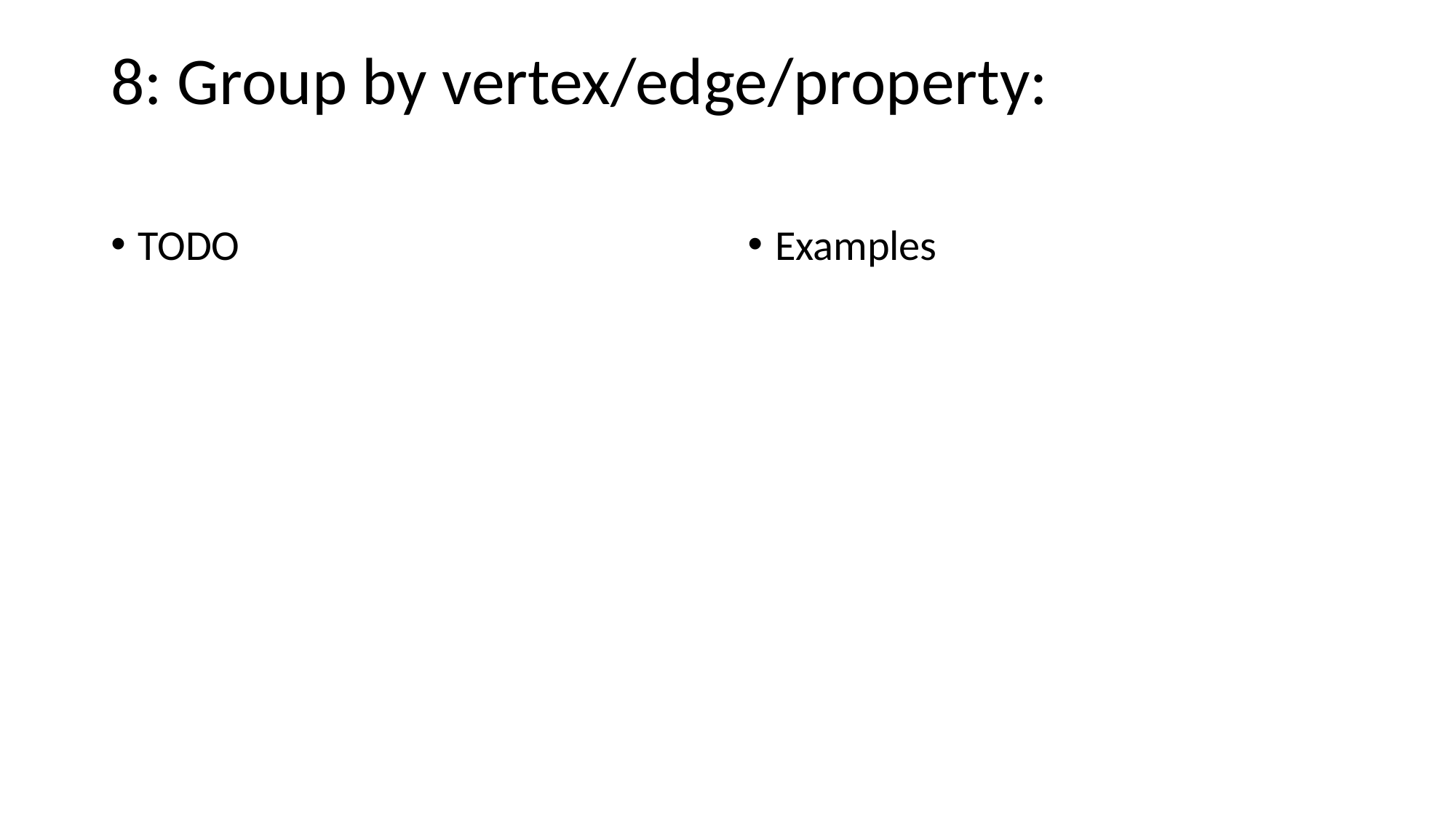

# 8: Group by vertex/edge/property:
TODO
Examples